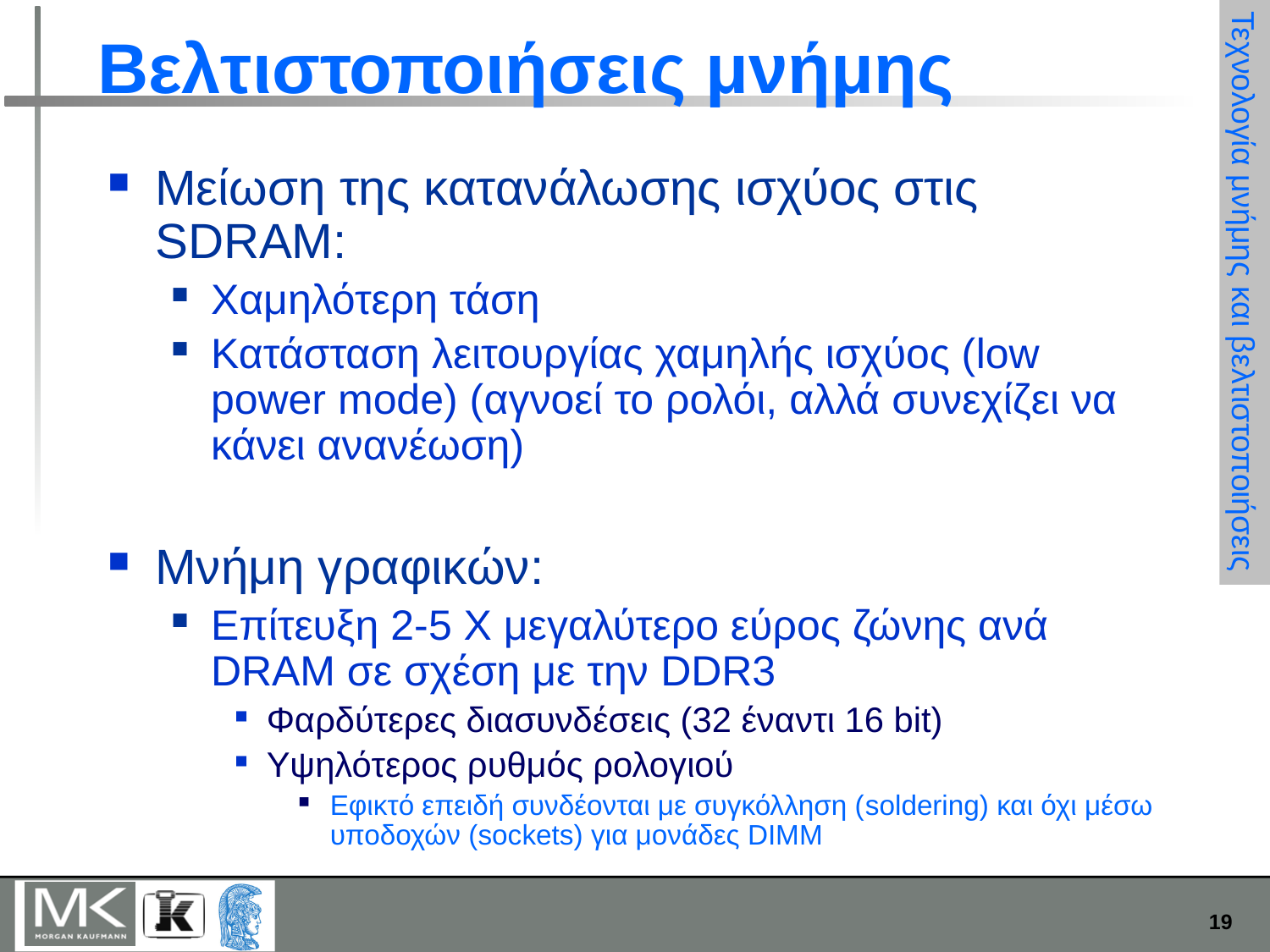

# Βελτιστοποιήσεις μνήμης
Μείωση της κατανάλωσης ισχύος στις  SDRAM:
Χαμηλότερη τάση
Κατάσταση λειτουργίας χαμηλής ισχύος (low power mode) (αγνοεί το ρολόι, αλλά συνεχίζει να κάνει ανανέωση)

Μνήμη γραφικών:
Επίτευξη 2-5 X μεγαλύτερο εύρος ζώνης ανά DRAM σε σχέση με την DDR3
Φαρδύτερες διασυνδέσεις (32 έναντι 16 bit)
Υψηλότερος ρυθμός ρολογιού
Εφικτό επειδή συνδέονται με συγκόλληση (soldering) και όχι μέσω υποδοχών (sockets) για μονάδες DIMM
Τεχνολογία μνήμης και βελτιστοποιήσεις